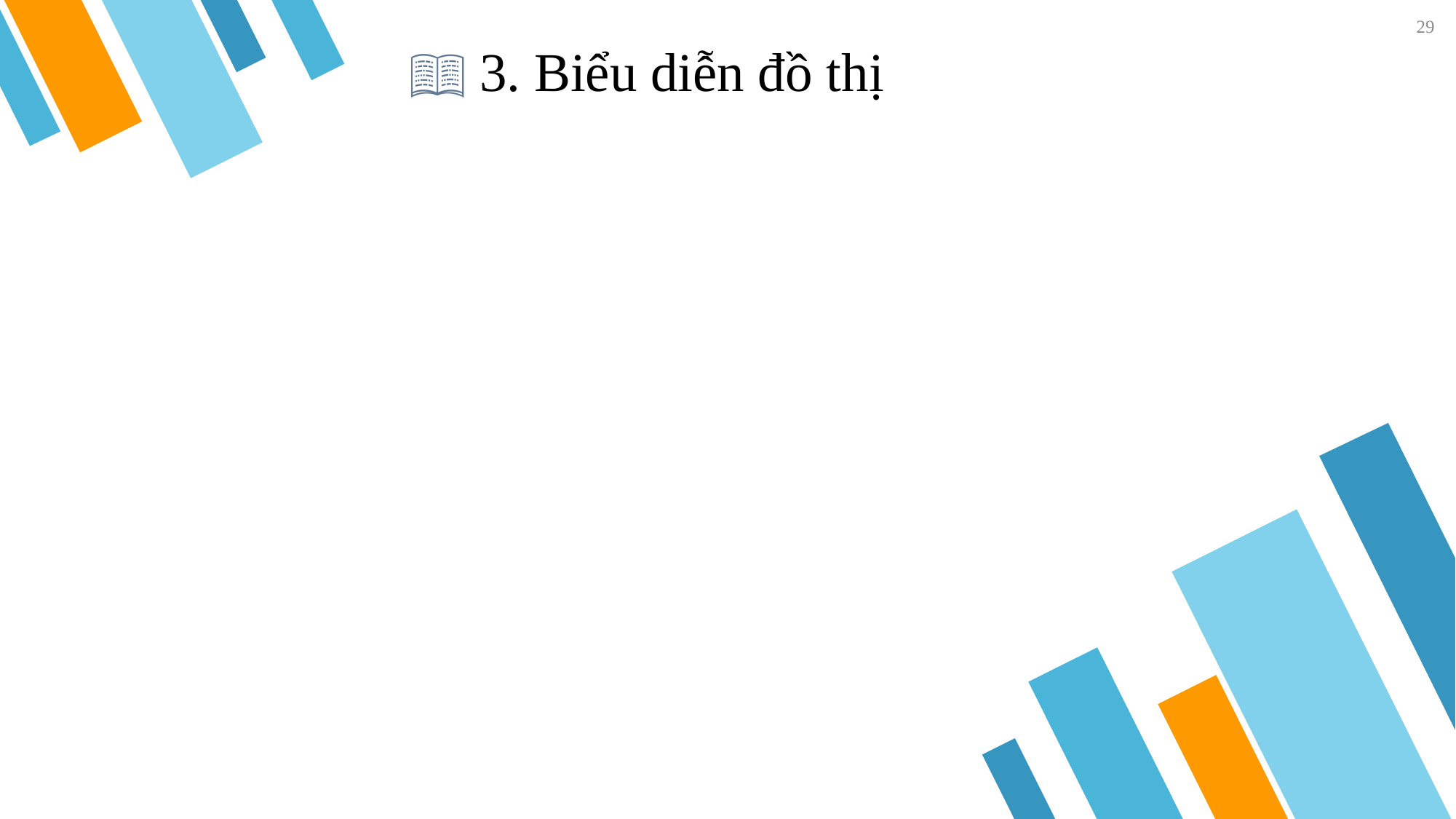

29
📖 3. Biểu diễn đồ thị